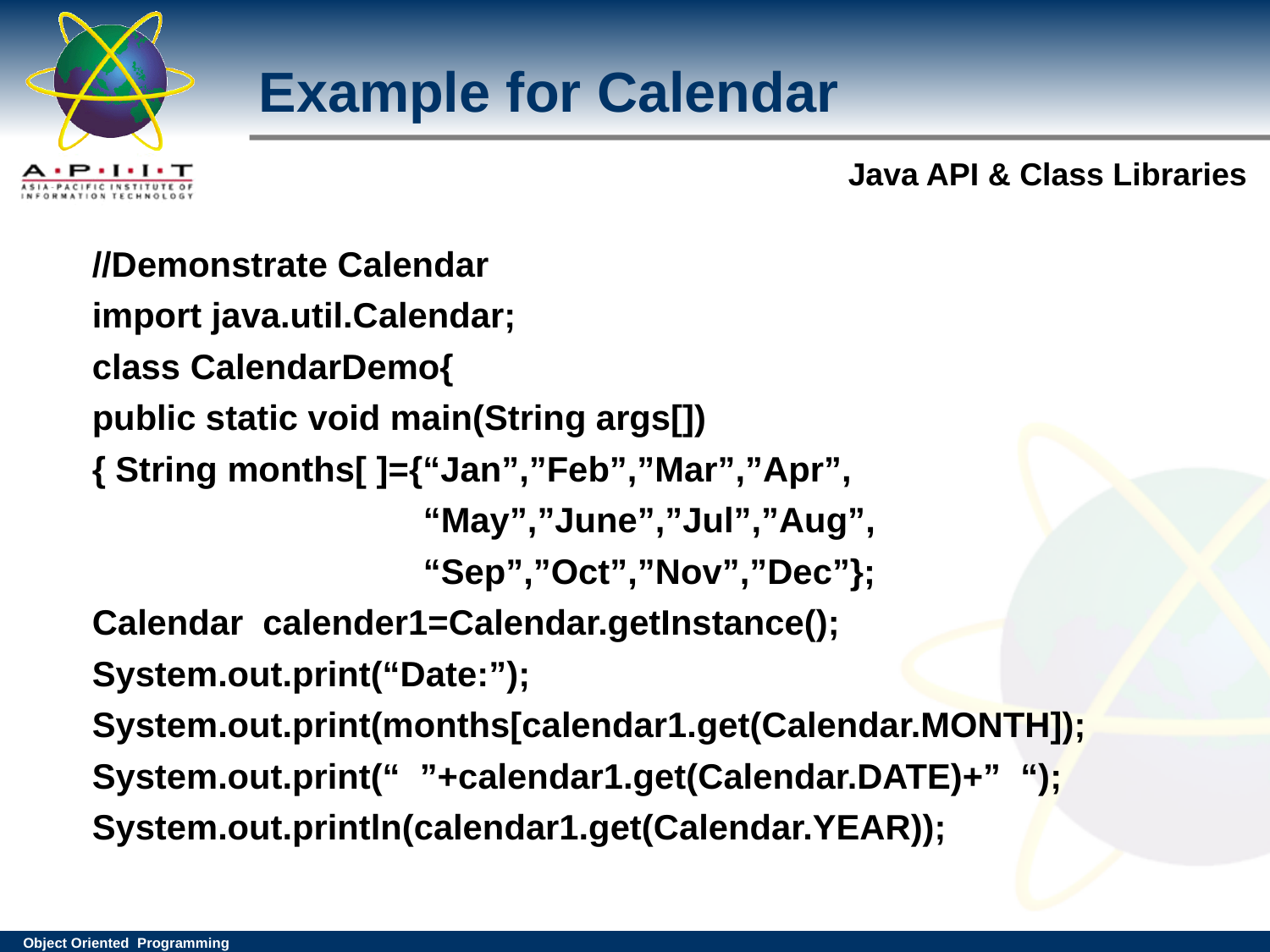

# Example for Calendar
//Demonstrate Calendar
import java.util.Calendar;
class CalendarDemo{
public static void main(String args[])
{ String months[ ]={“Jan”,”Feb”,”Mar”,”Apr”,
                                  “May”,”June”,”Jul”,”Aug”,
                                  “Sep”,”Oct”,”Nov”,”Dec”};
Calendar  calender1=Calendar.getInstance();
System.out.print(“Date:”);
System.out.print(months[calendar1.get(Calendar.MONTH]);
System.out.print(“  ”+calendar1.get(Calendar.DATE)+”  “);
System.out.println(calendar1.get(Calendar.YEAR));